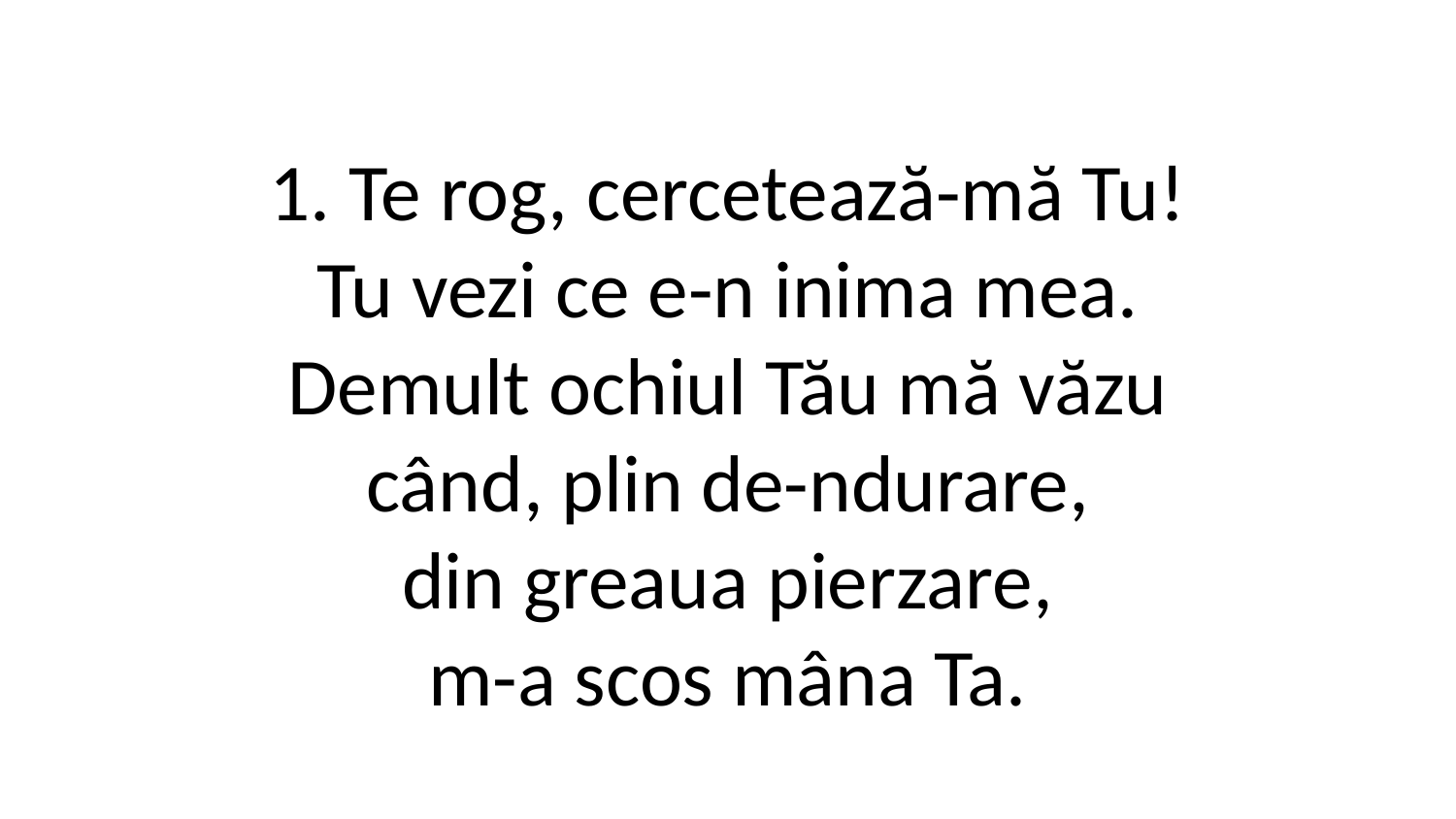

1. Te rog, cercetează-mă Tu!
Tu vezi ce e-n inima mea.
Demult ochiul Tău mă văzu
când, plin de-ndurare,
din greaua pierzare,
m-a scos mâna Ta.